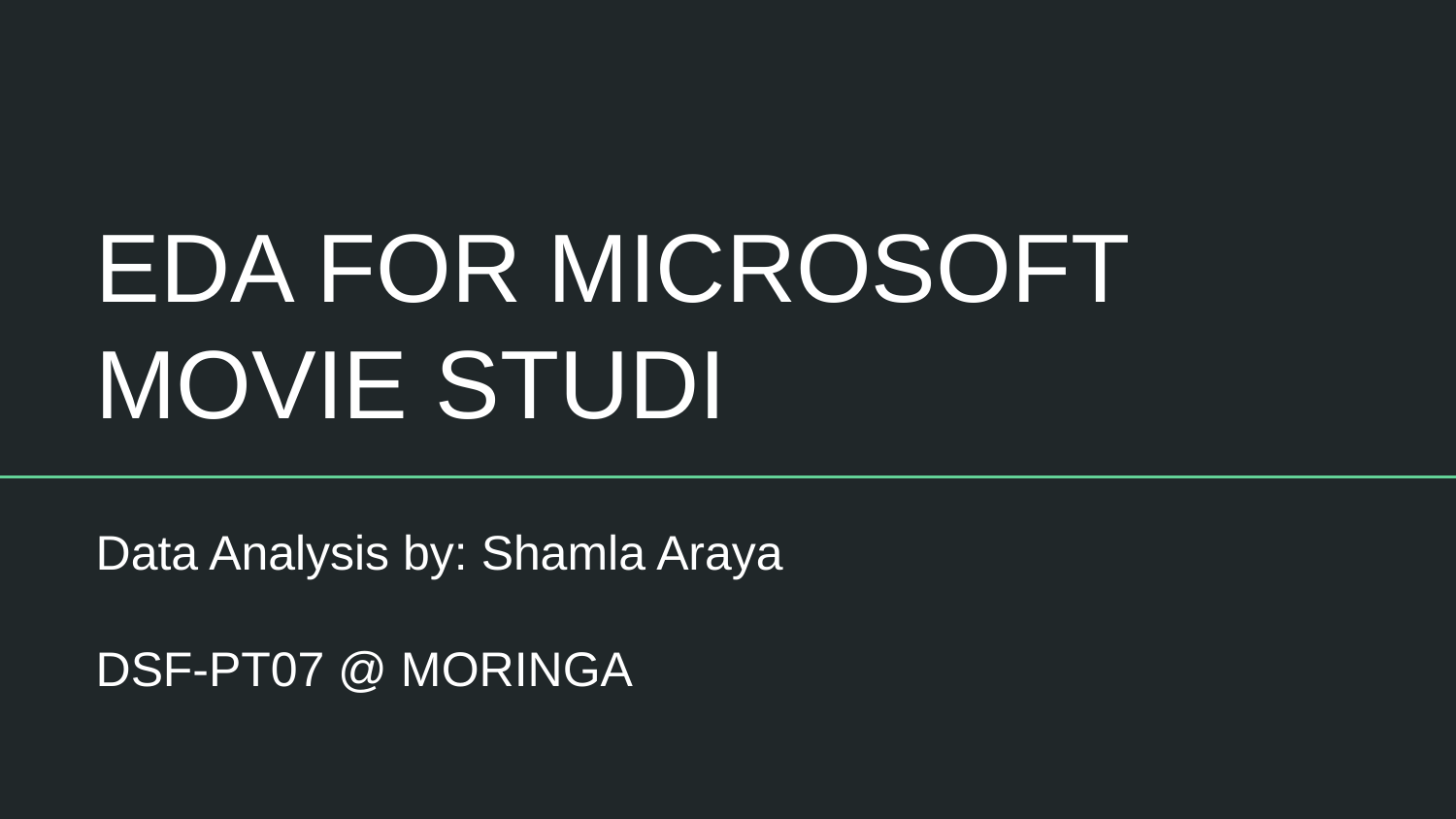

# EDA FOR MICROSOFT MOVIE STUDI
Data Analysis by: Shamla Araya

DSF-PT07 @ MORINGA